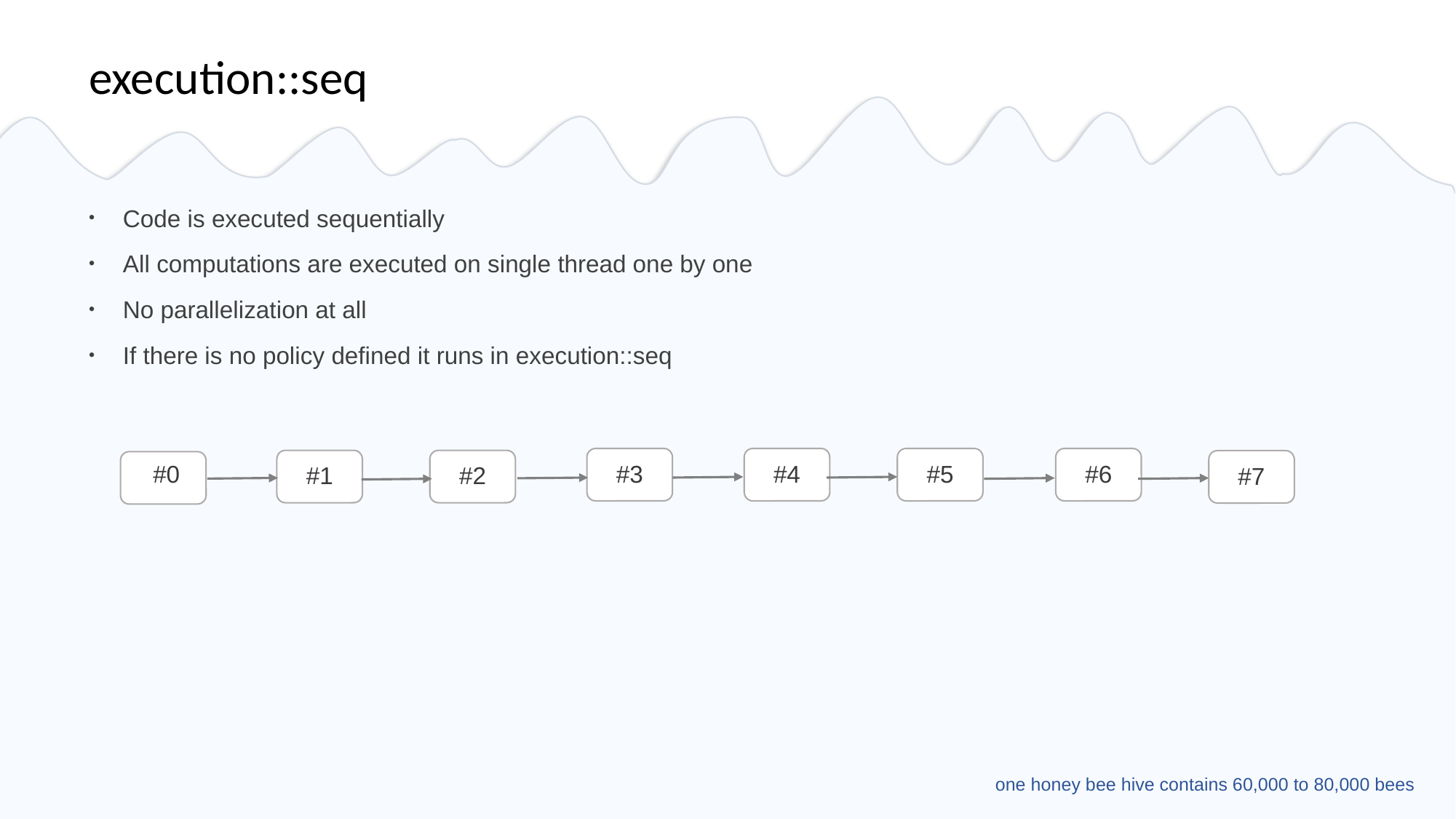

# execution::seq

Code is executed sequentially
All computations are executed on single thread one by one
No parallelization at all
If there is no policy defined it runs in execution::seq

#3
#4
#5
#6
#0
#1
#2
#7

one honey bee hive contains 60,000 to 80,000 bees